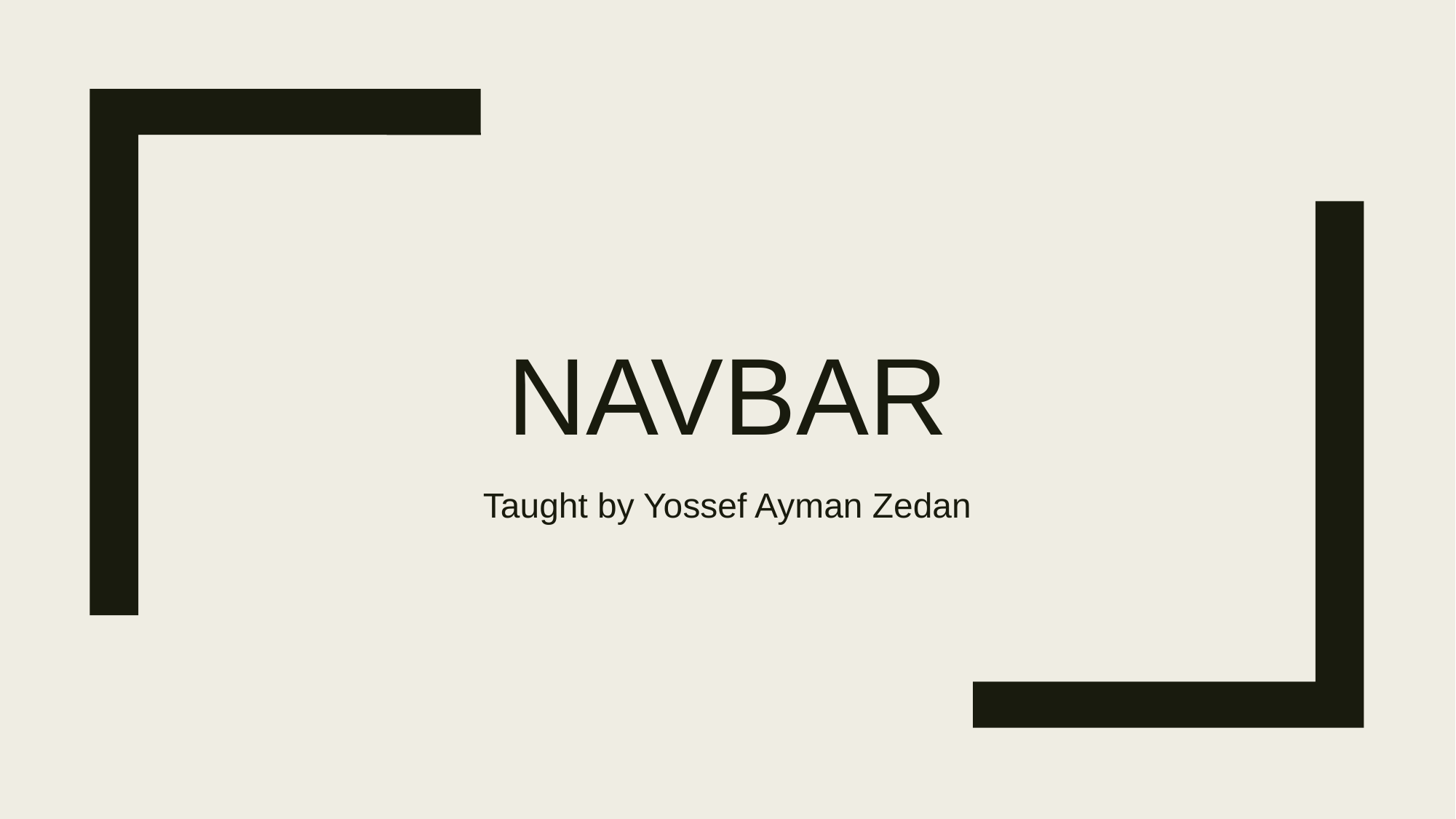

# navbar
Taught by Yossef Ayman Zedan